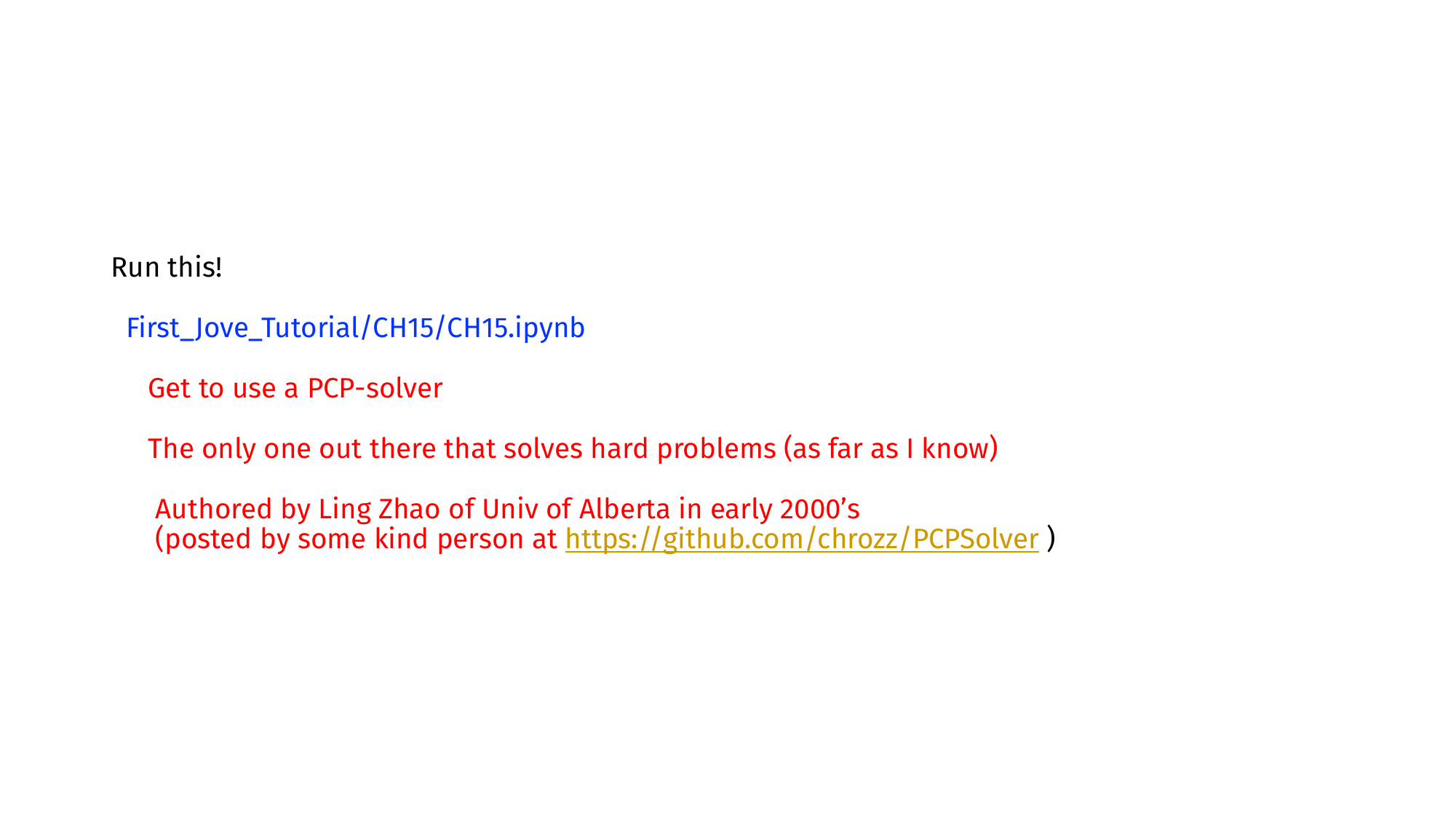

# Run this! First_Jove_Tutorial/CH15/CH15.ipynb Get to use a PCP-solver The only one out there that solves hard problems (as far as I know) Authored by Ling Zhao of Univ of Alberta in early 2000’s (posted by some kind person at https://github.com/chrozz/PCPSolver )